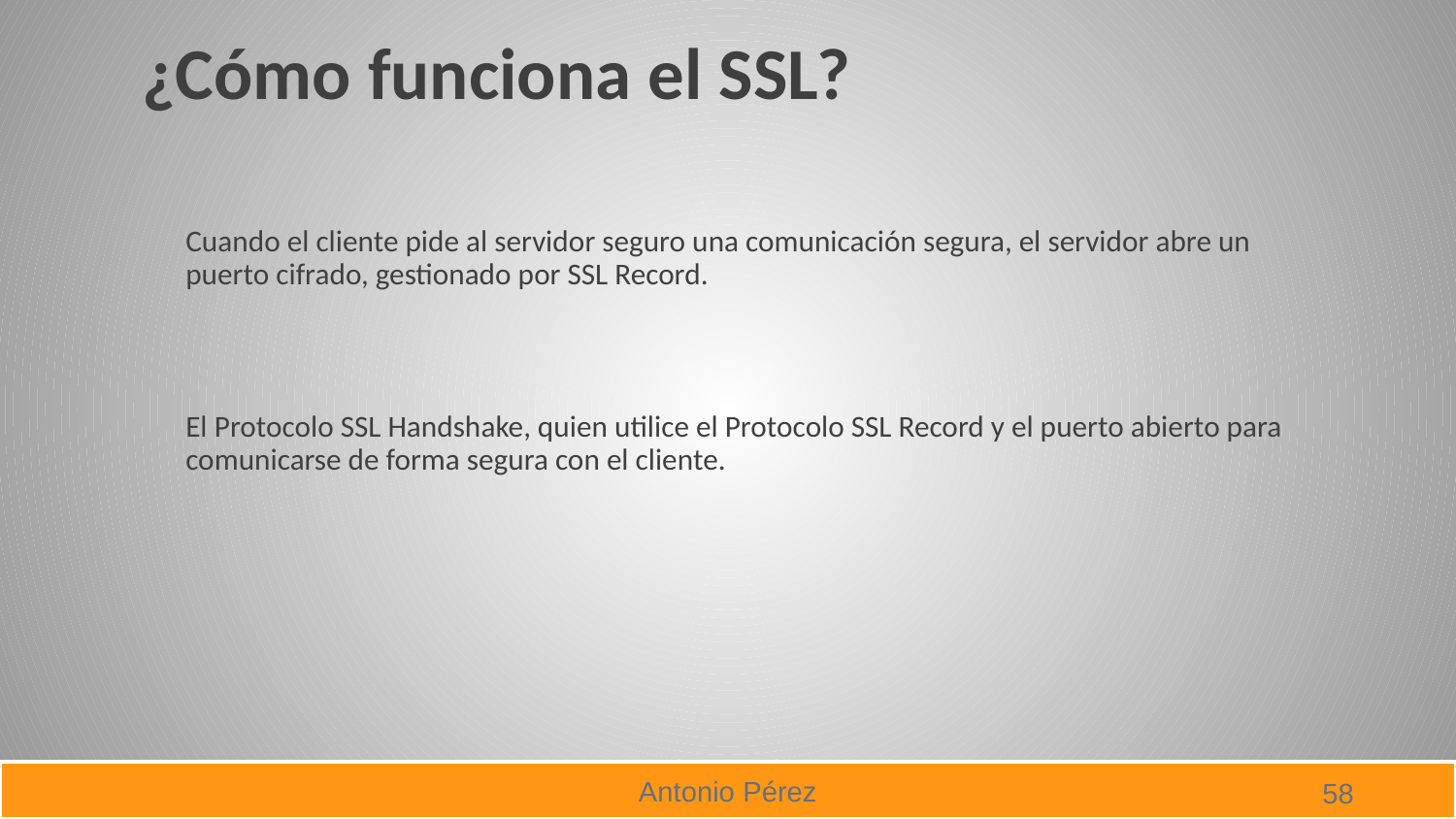

# ¿Cómo funciona el SSL?
Cuando el cliente pide al servidor seguro una comunicación segura, el servidor abre un puerto cifrado, gestionado por SSL Record.

El Protocolo SSL Handshake, quien utilice el Protocolo SSL Record y el puerto abierto para comunicarse de forma segura con el cliente.